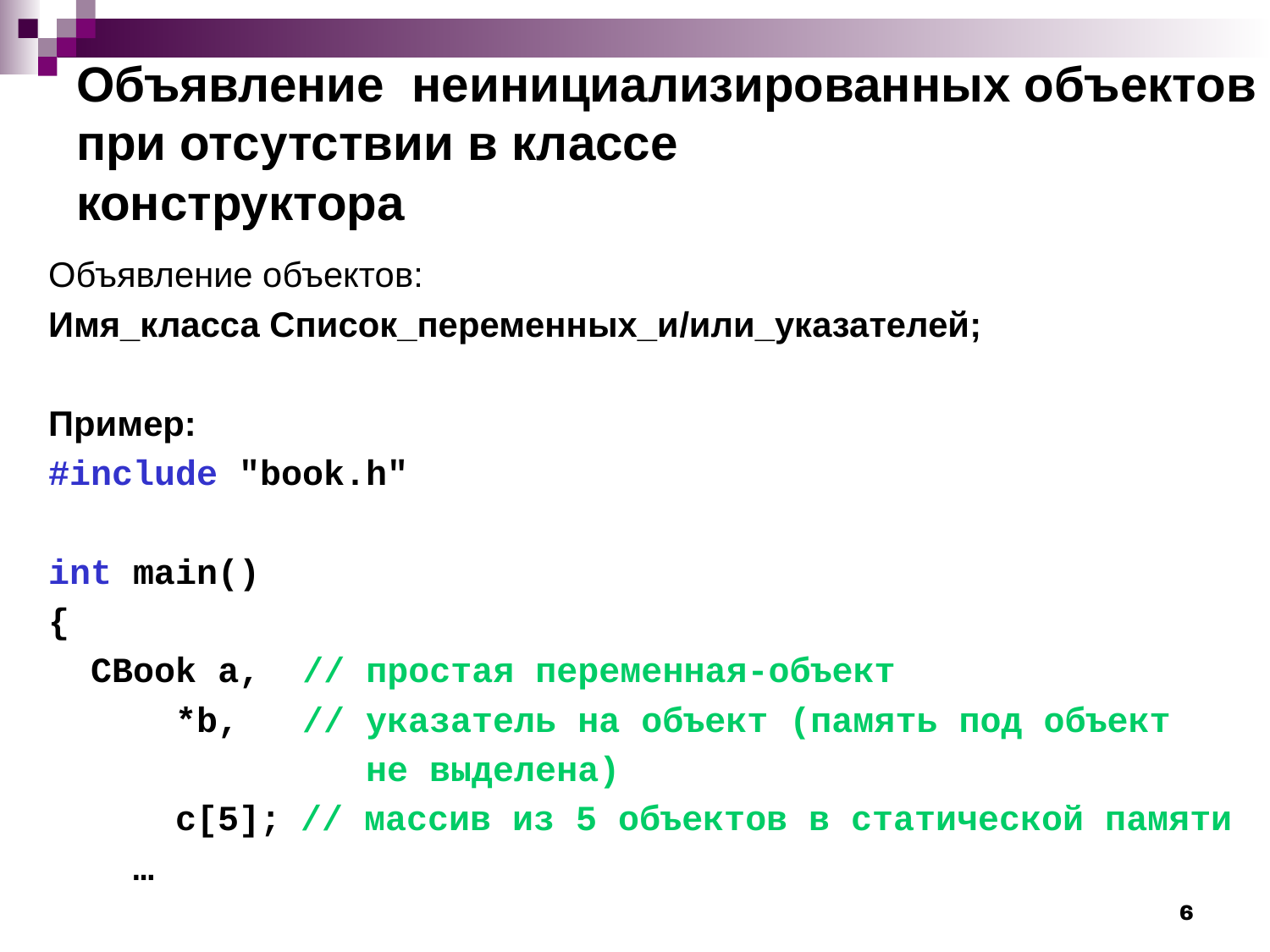

# Объявление  неинициализированных объектов при отсутствии в классе конструктора
Объявление объектов:
Имя_класса Список_переменных_и/или_указателей;

Пример:
#include "book.h"

int main()
{
  CBook a,  // простая переменная-объект
      *b,   // указатель на объект (память под объект
               не выделена)
      c[5];  // массив из 5 объектов в статической памяти
    …
6